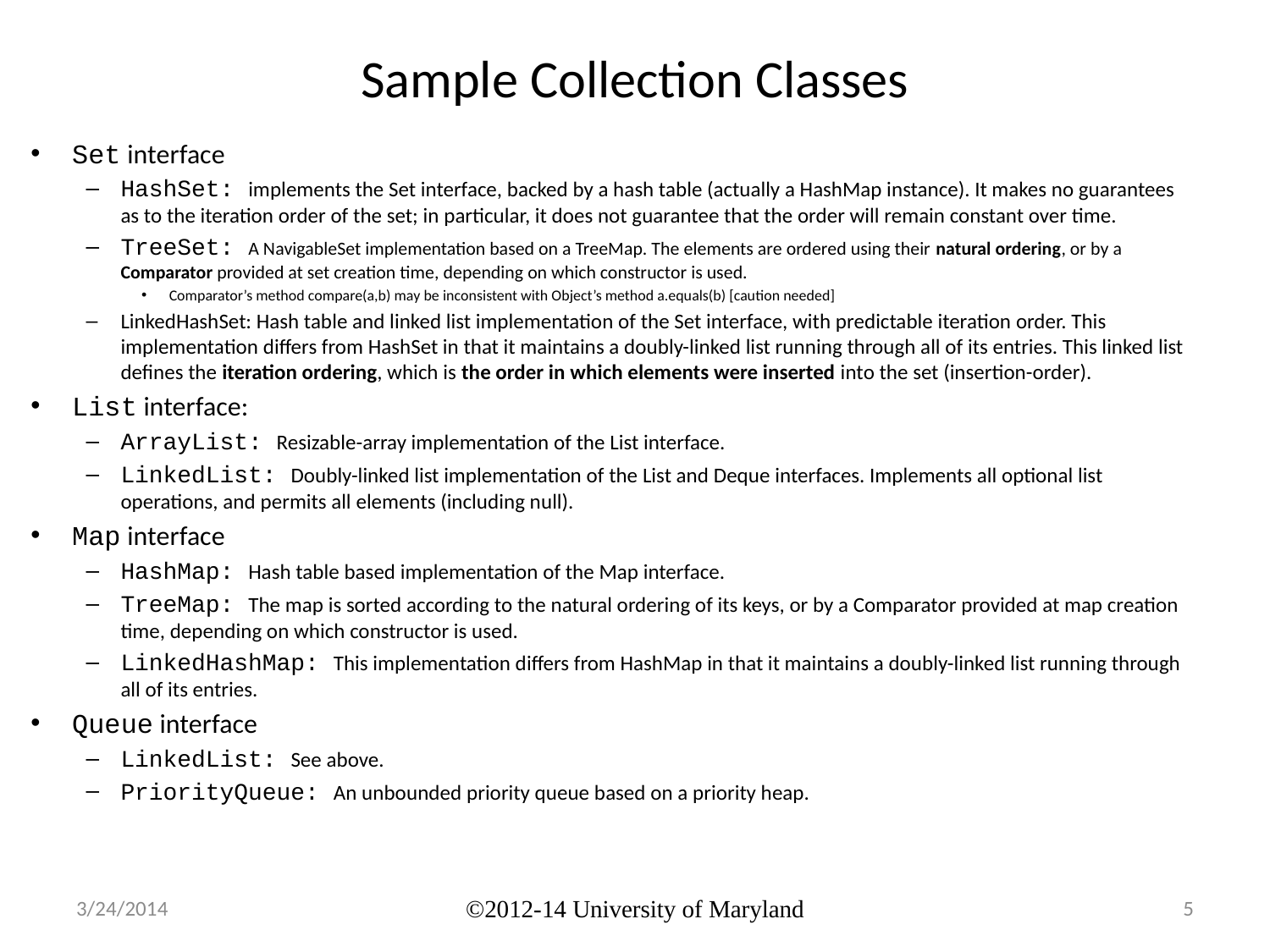

# Sample Collection Classes
Set interface
HashSet: implements the Set interface, backed by a hash table (actually a HashMap instance). It makes no guarantees as to the iteration order of the set; in particular, it does not guarantee that the order will remain constant over time.
TreeSet: A NavigableSet implementation based on a TreeMap. The elements are ordered using their natural ordering, or by a Comparator provided at set creation time, depending on which constructor is used.
Comparator’s method compare(a,b) may be inconsistent with Object’s method a.equals(b) [caution needed]
LinkedHashSet: Hash table and linked list implementation of the Set interface, with predictable iteration order. This implementation differs from HashSet in that it maintains a doubly-linked list running through all of its entries. This linked list defines the iteration ordering, which is the order in which elements were inserted into the set (insertion-order).
List interface:
ArrayList: Resizable-array implementation of the List interface.
LinkedList: Doubly-linked list implementation of the List and Deque interfaces. Implements all optional list operations, and permits all elements (including null).
Map interface
HashMap: Hash table based implementation of the Map interface.
TreeMap: The map is sorted according to the natural ordering of its keys, or by a Comparator provided at map creation time, depending on which constructor is used.
LinkedHashMap: This implementation differs from HashMap in that it maintains a doubly-linked list running through all of its entries.
Queue interface
LinkedList: See above.
PriorityQueue: An unbounded priority queue based on a priority heap.

3/24/2014
©2012-14 University of Maryland
5